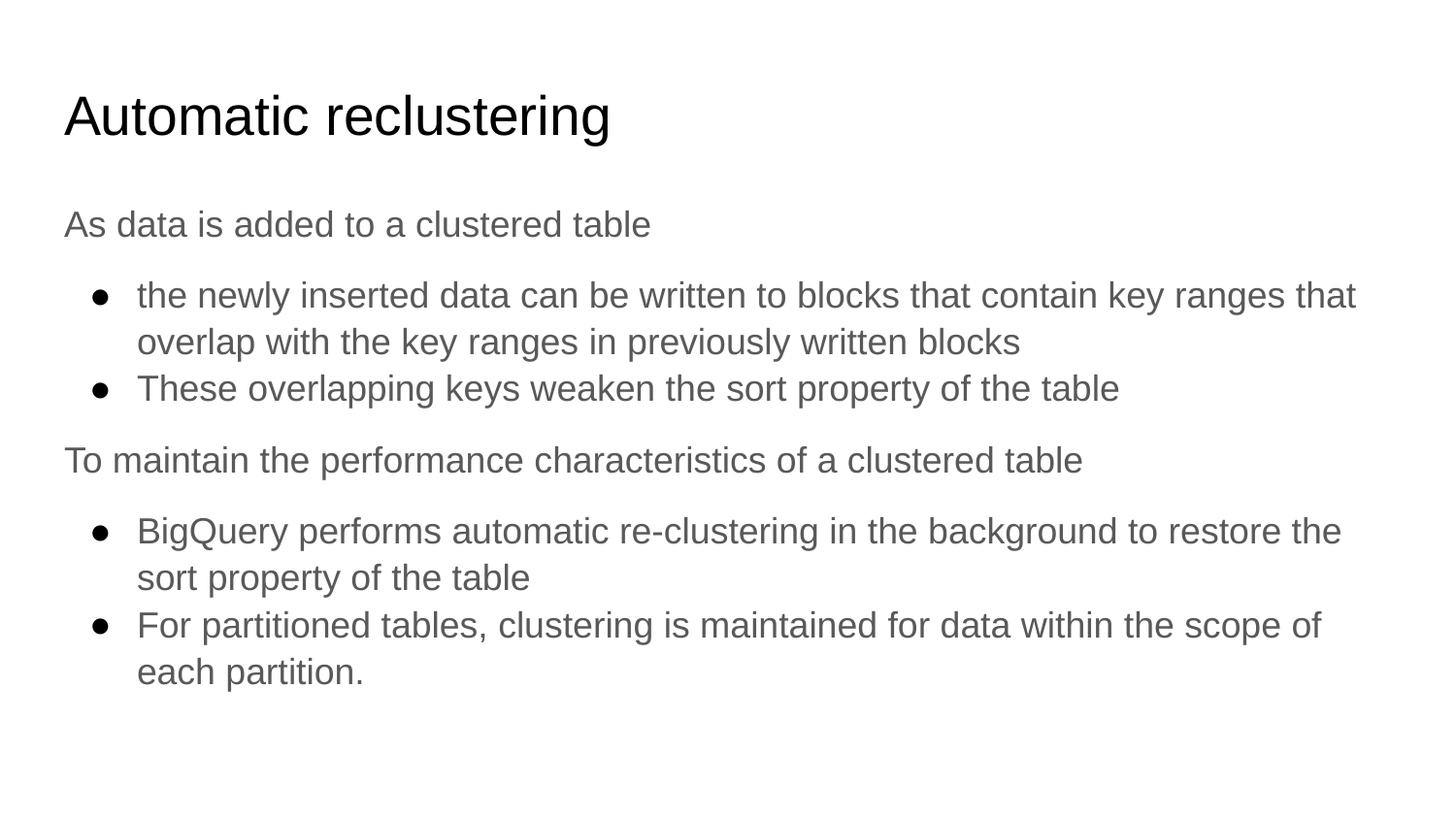

# Automatic reclustering
As data is added to a clustered table
the newly inserted data can be written to blocks that contain key ranges that overlap with the key ranges in previously written blocks
These overlapping keys weaken the sort property of the table
To maintain the performance characteristics of a clustered table
BigQuery performs automatic re-clustering in the background to restore the sort property of the table
For partitioned tables, clustering is maintained for data within the scope of each partition.